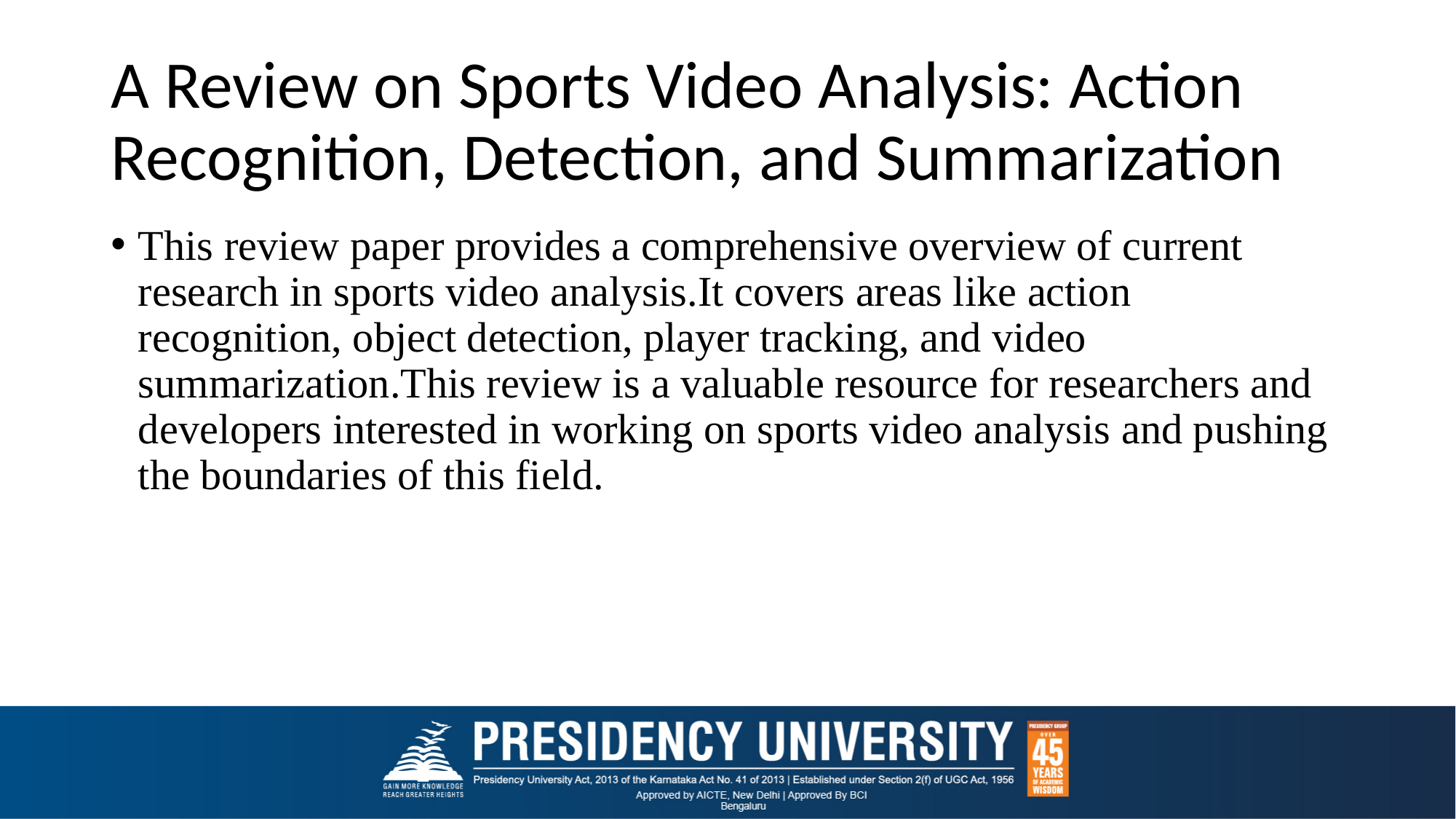

# A Review on Sports Video Analysis: Action Recognition, Detection, and Summarization
This review paper provides a comprehensive overview of current research in sports video analysis.It covers areas like action recognition, object detection, player tracking, and video summarization.This review is a valuable resource for researchers and developers interested in working on sports video analysis and pushing the boundaries of this field.